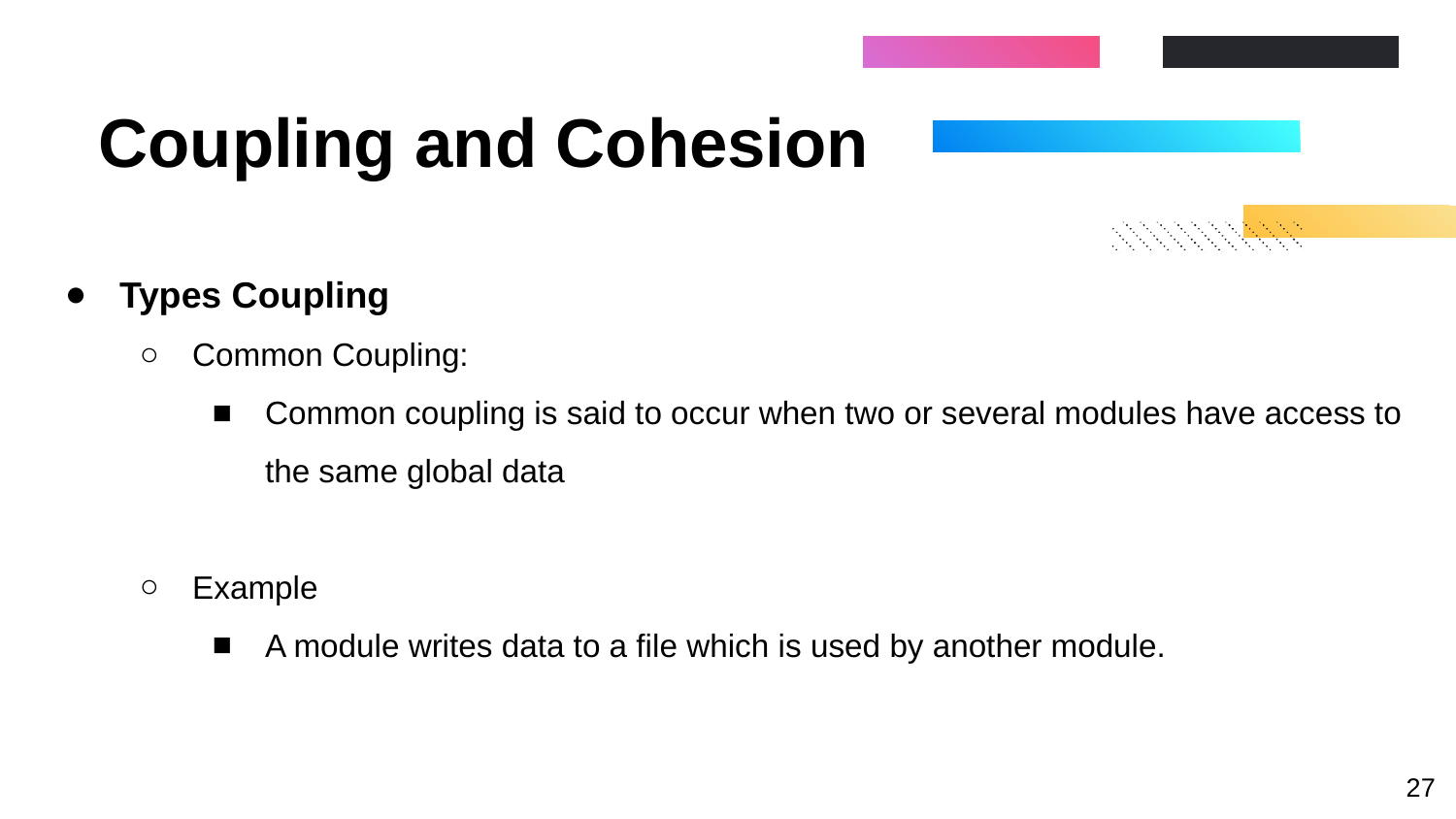

# Coupling and Cohesion
Types Coupling
Common Coupling:
Common coupling is said to occur when two or several modules have access to the same global data
Example
A module writes data to a file which is used by another module.

27